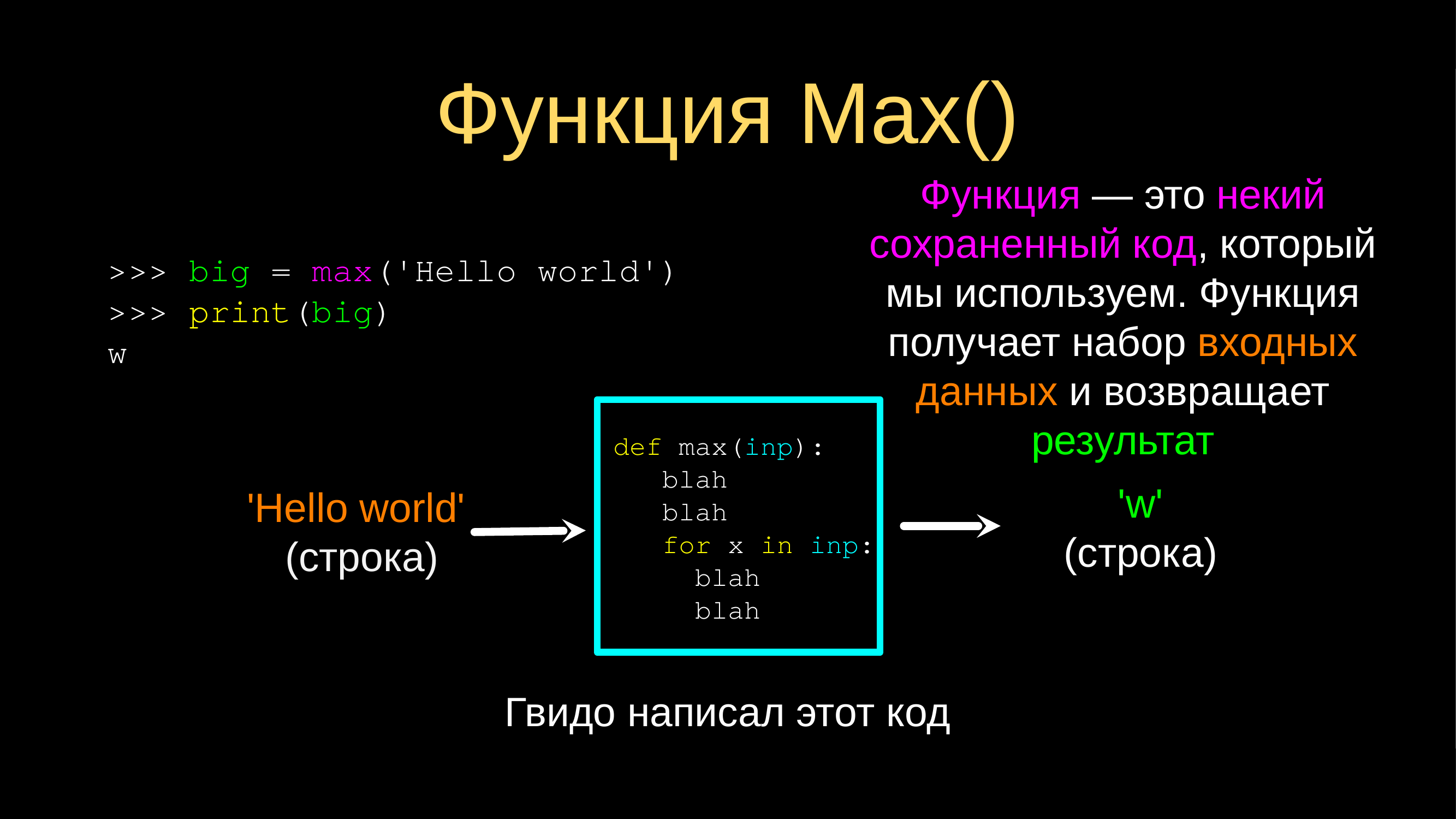

# Функция Max()
Функция — это некий сохраненный код, который мы используем. Функция получает набор входных данных и возвращает результат
>>> big = max('Hello world')
>>> print(big)
w
 def max(inp):
    blah
    blah
    for x in inp:
      blah
      blah
'w'
(строка)
'Hello world'
(строка)
Гвидо написал этот код